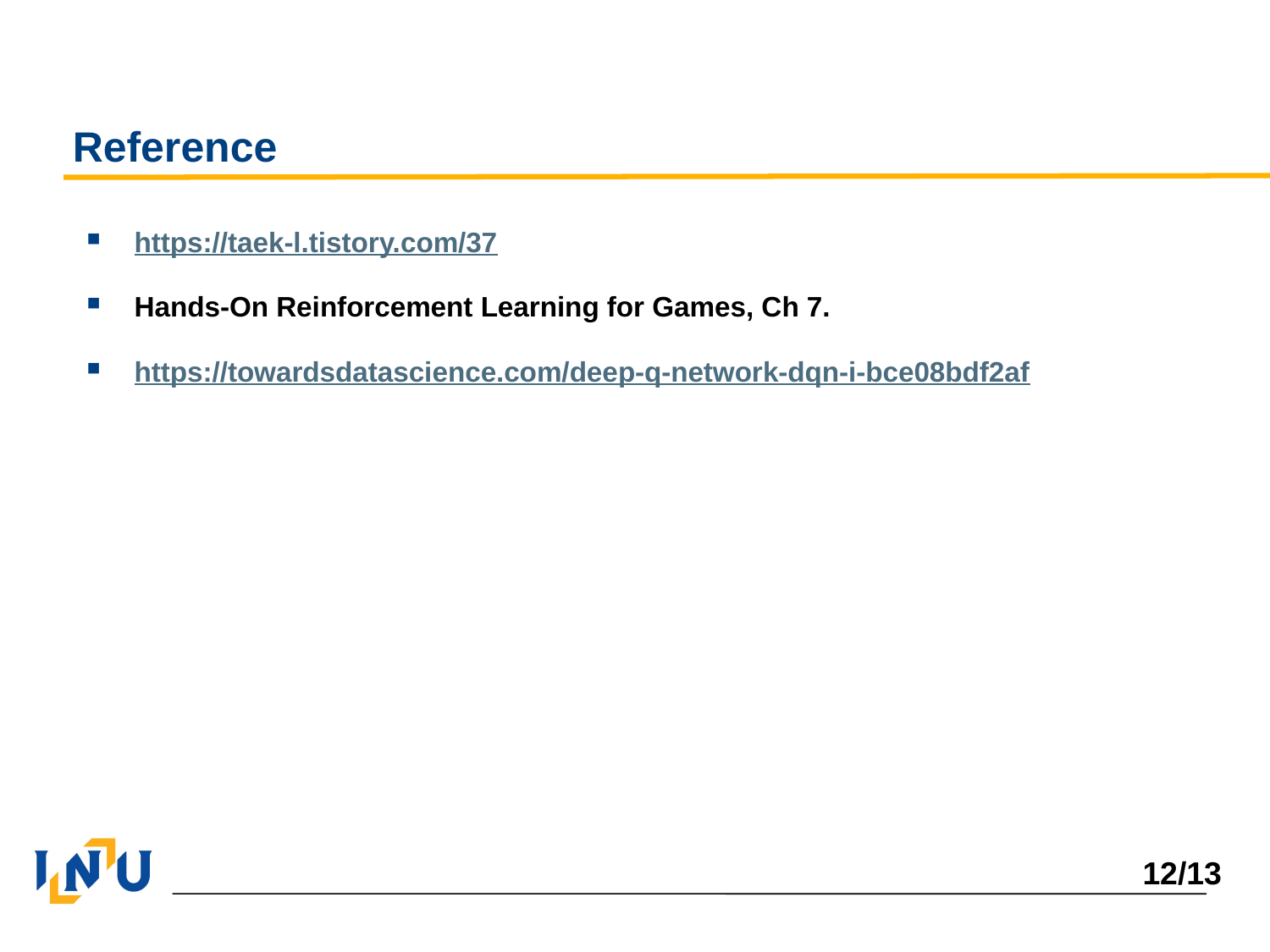

# Reference
https://taek-l.tistory.com/37
Hands-On Reinforcement Learning for Games, Ch 7.
https://towardsdatascience.com/deep-q-network-dqn-i-bce08bdf2af